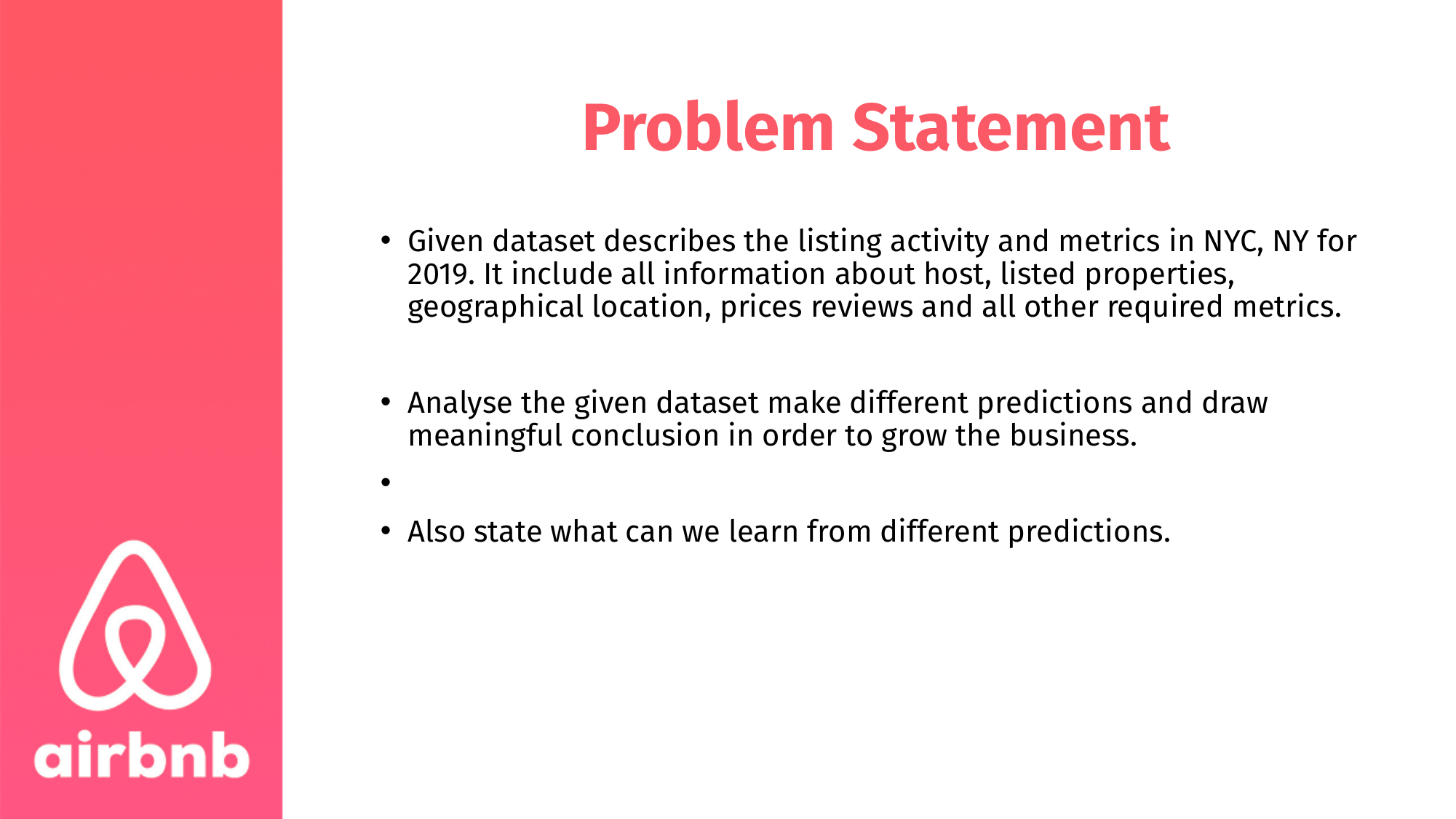

# Problem Statement
Given dataset describes the listing activity and metrics in NYC, NY for 2019. It include all information about host, listed properties, geographical location, prices reviews and all other required metrics.

Analyse the given dataset make different predictions and draw meaningful conclusion in order to grow the business.

Also state what can we learn from different predictions.